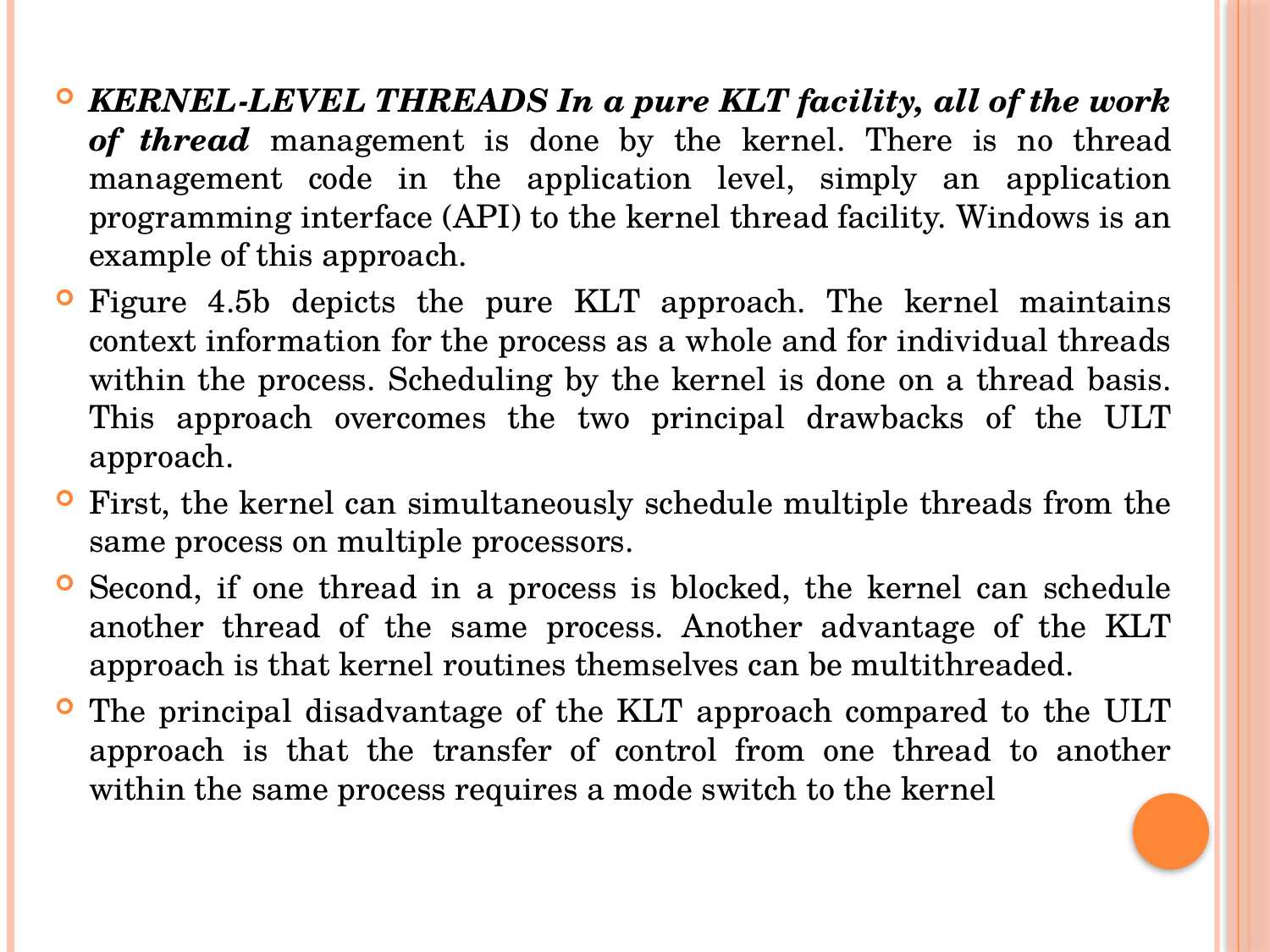

KERNEL-LEVEL THREADS In a pure KLT facility, all of the work of thread management is done by the kernel. There is no thread management code in the application level, simply an application programming interface (API) to the kernel thread facility. Windows is an example of this approach.
Figure 4.5b depicts the pure KLT approach. The kernel maintains context information for the process as a whole and for individual threads within the process. Scheduling by the kernel is done on a thread basis. This approach overcomes the two principal drawbacks of the ULT approach.
First, the kernel can simultaneously schedule multiple threads from the same process on multiple processors.
Second, if one thread in a process is blocked, the kernel can schedule another thread of the same process. Another advantage of the KLT approach is that kernel routines themselves can be multithreaded.
The principal disadvantage of the KLT approach compared to the ULT approach is that the transfer of control from one thread to another within the same process requires a mode switch to the kernel